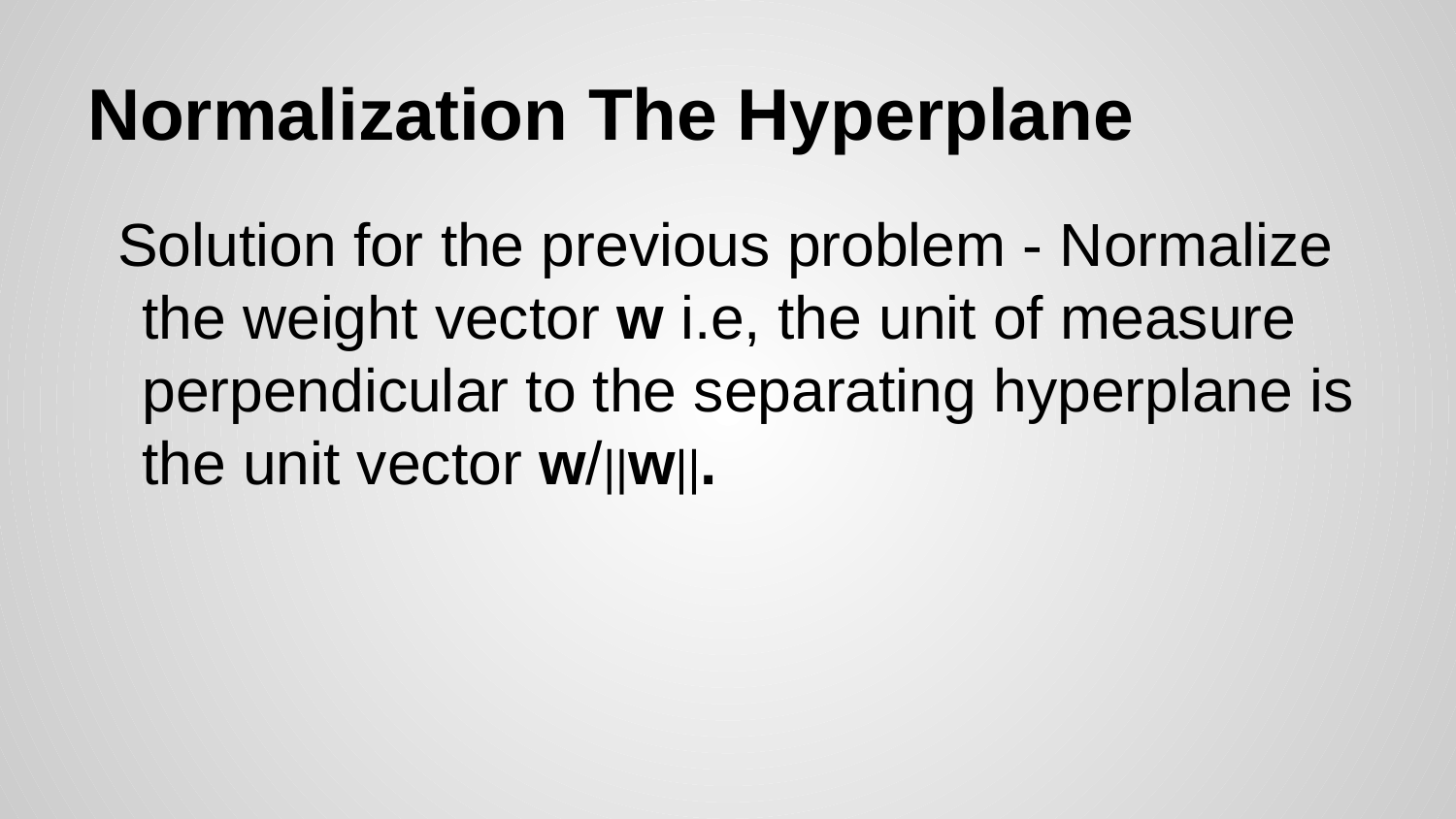

# Normalization The Hyperplane
Solution for the previous problem - Normalize the weight vector w i.e, the unit of measure perpendicular to the separating hyperplane is the unit vector w/||w||.